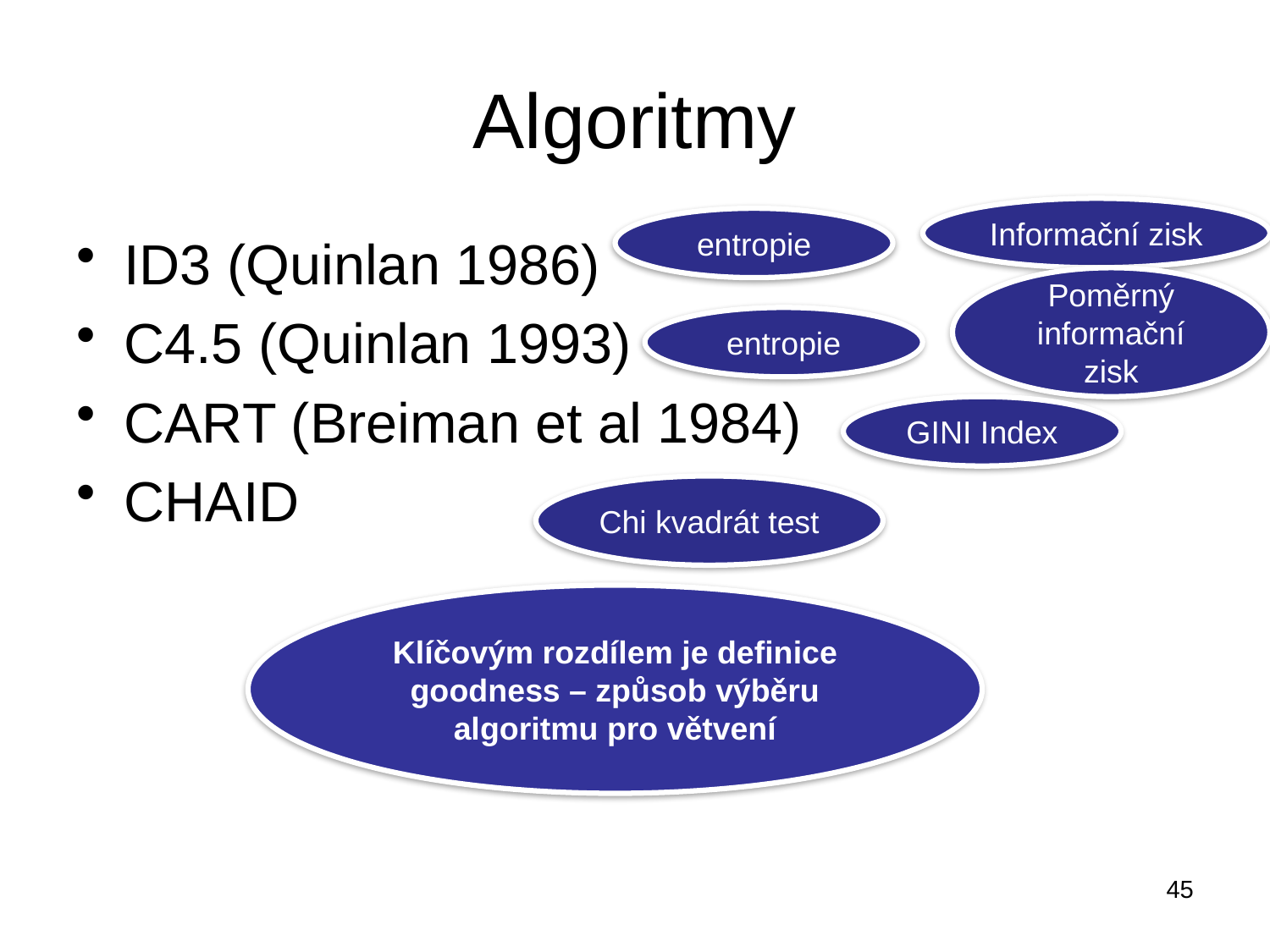

# Algoritmy
Informační zisk
entropie
ID3 (Quinlan 1986)
C4.5 (Quinlan 1993)
CART (Breiman et al 1984)
CHAID
Poměrný informační zisk
entropie
GINI Index
Chi kvadrát test
Klíčovým rozdílem je definice goodness – způsob výběru algoritmu pro větvení
45